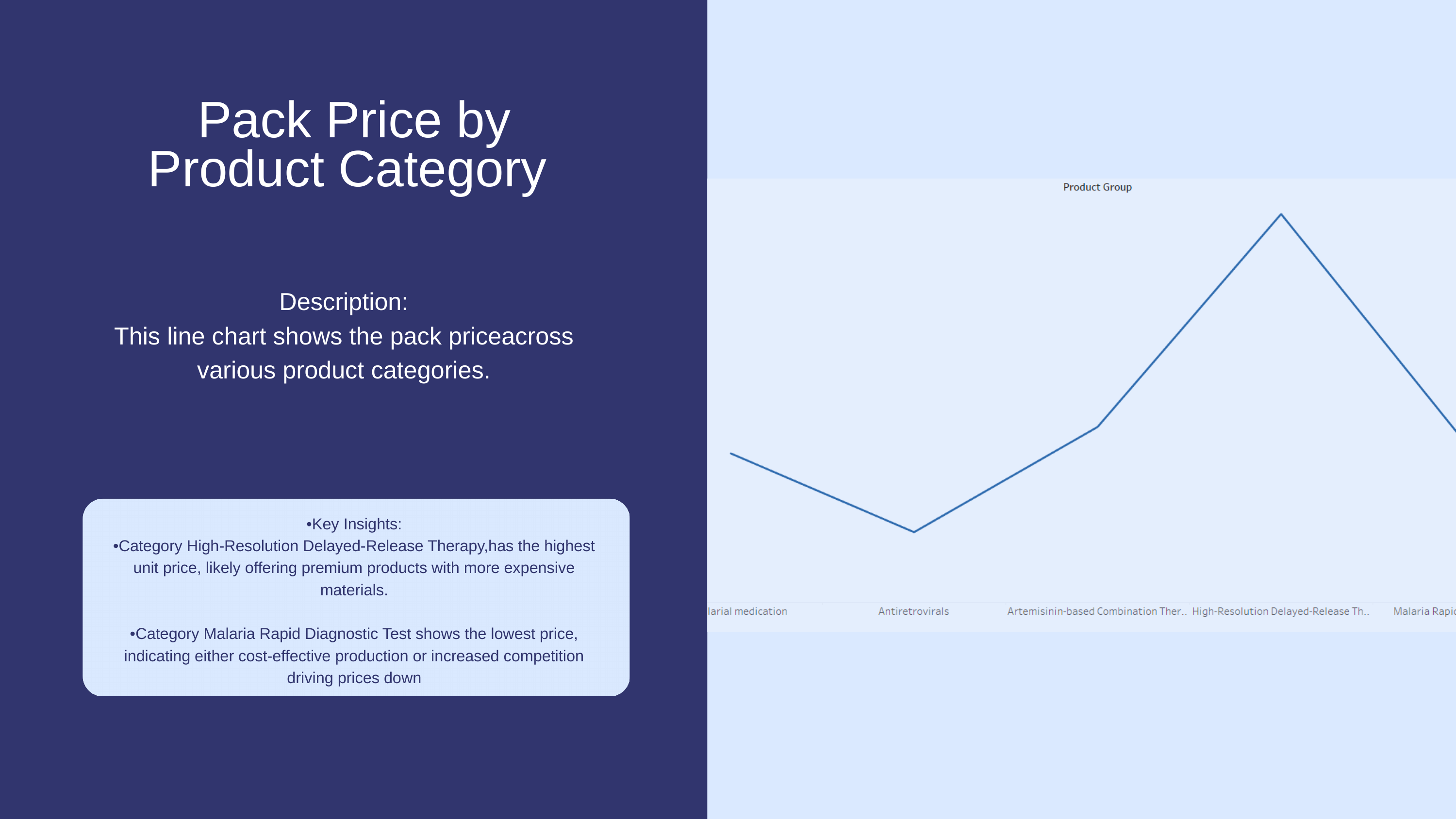

Pack Price by Product Category

Description:
This line chart shows the pack priceacross various product categories.

•Key Insights:
•Category High-Resolution Delayed-Release Therapy,has the highest unit price, likely offering premium products with more expensive materials.

•Category Malaria Rapid Diagnostic Test shows the lowest price, indicating either cost-effective production or increased competition driving prices down